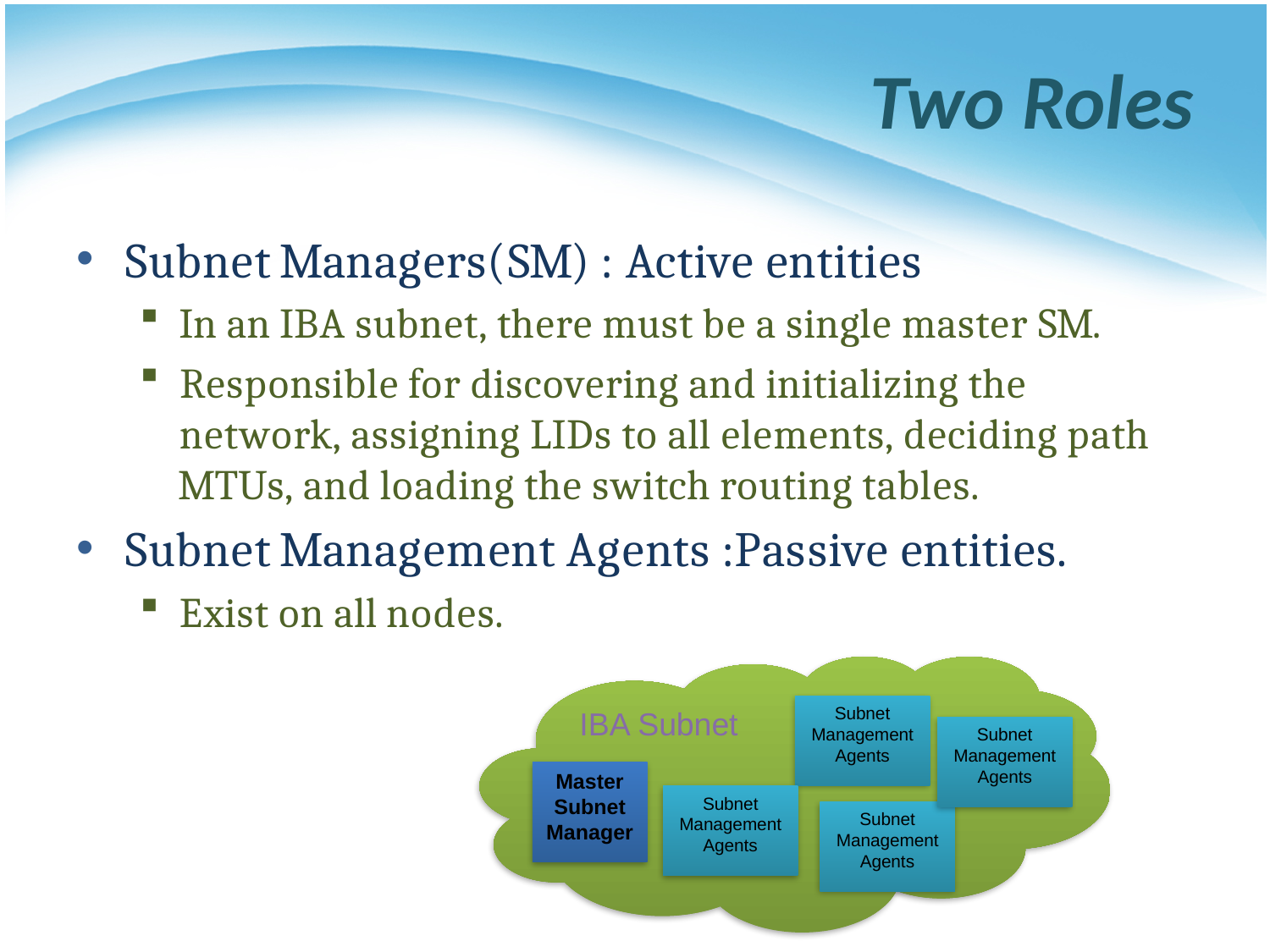

# Two Roles
Subnet Managers(SM) : Active entities
In an IBA subnet, there must be a single master SM.
Responsible for discovering and initializing the network, assigning LIDs to all elements, deciding path MTUs, and loading the switch routing tables.
Subnet Management Agents :Passive entities.
Exist on all nodes.
IBA Subnet
Subnet Management Agents
Subnet Management Agents
Master Subnet Manager
Subnet Management Agents
Subnet Management Agents